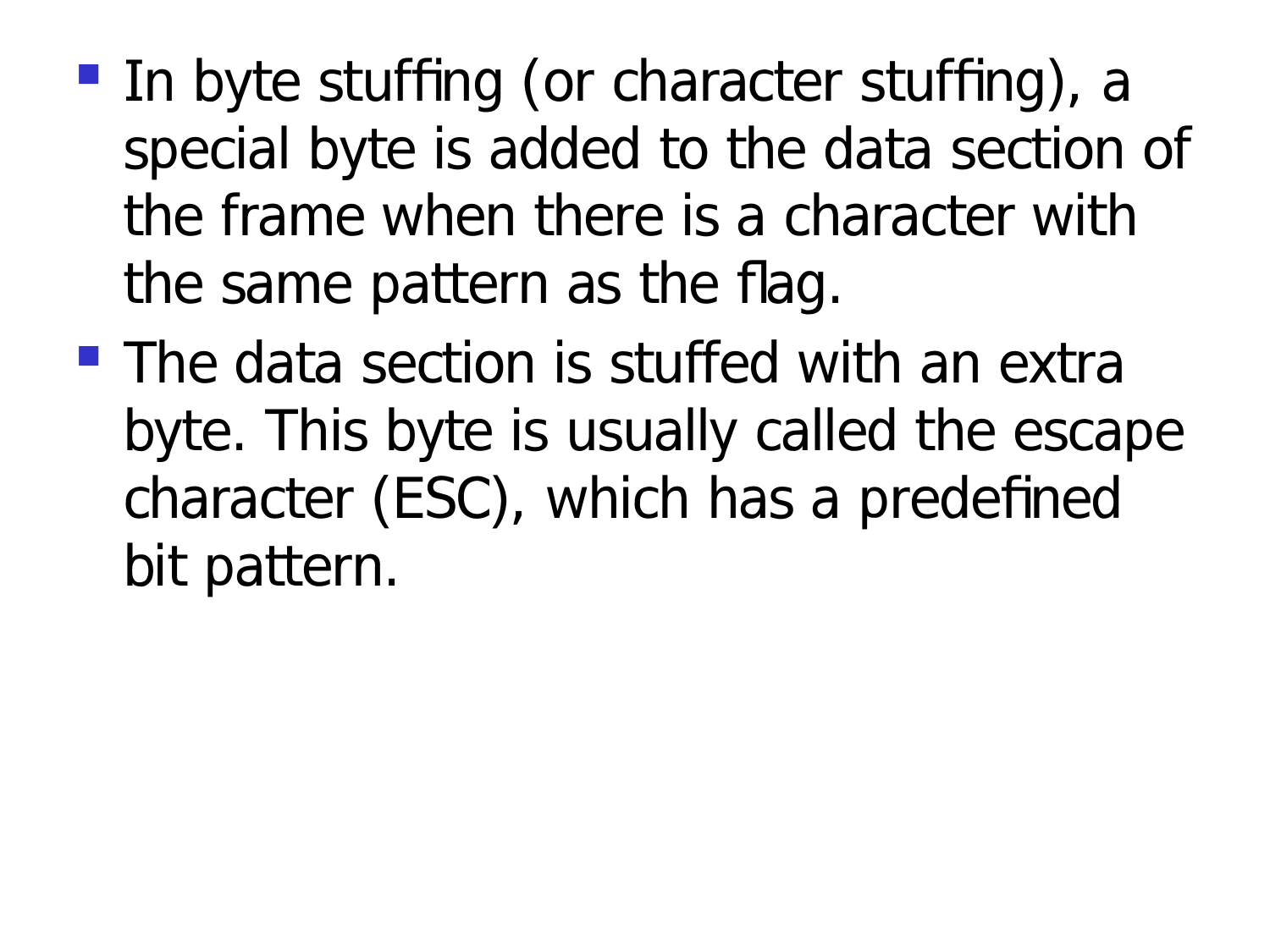

# In byte stuffing (or character stuffing), a special byte is added to the data section of the frame when there is a character with the same pattern as the flag.
The data section is stuffed with an extra byte. This byte is usually called the escape character (ESC), which has a predefined bit pattern.